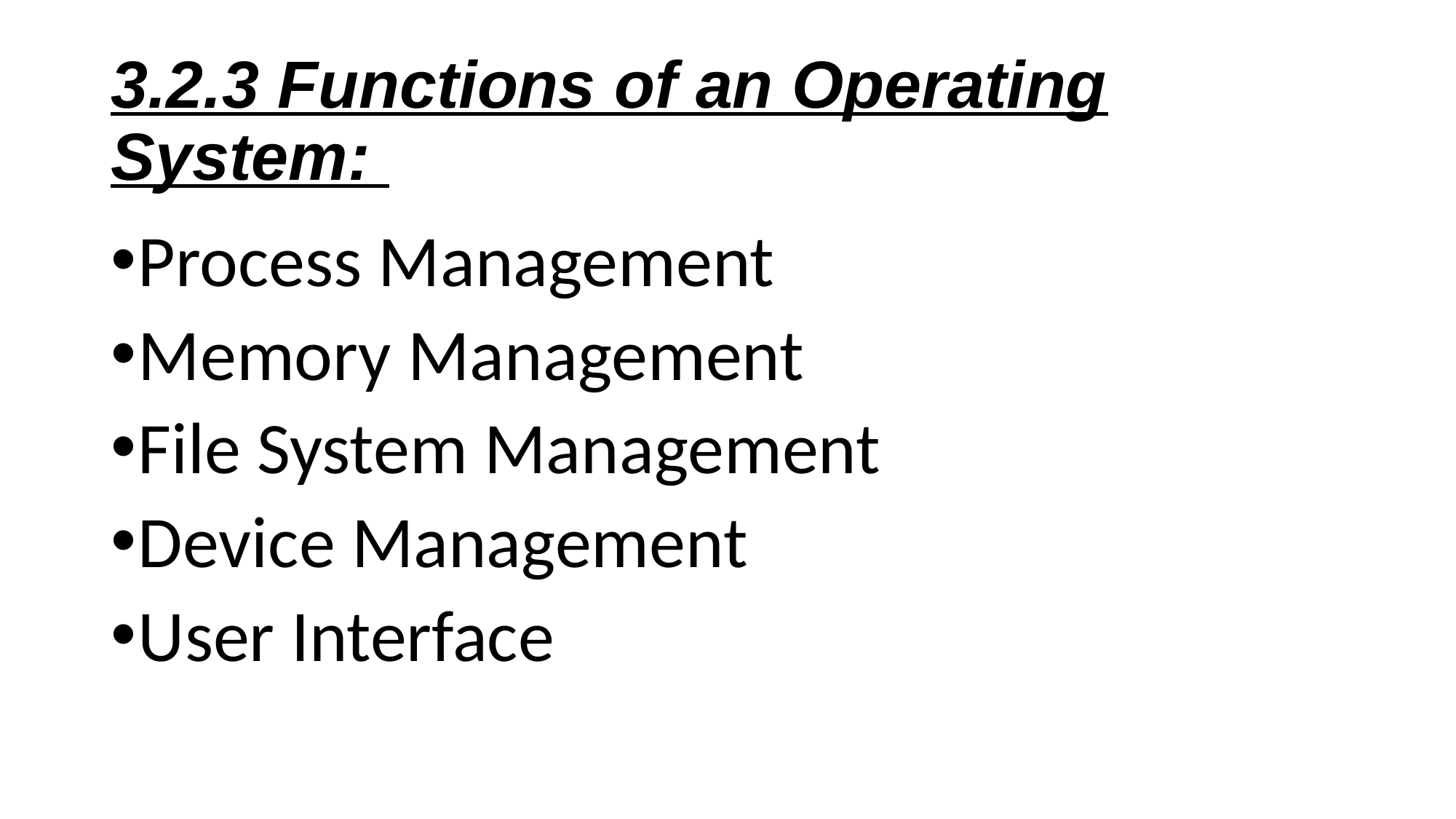

# 3.2.3 Functions of an Operating System:
Process Management
Memory Management
File System Management
Device Management
User Interface